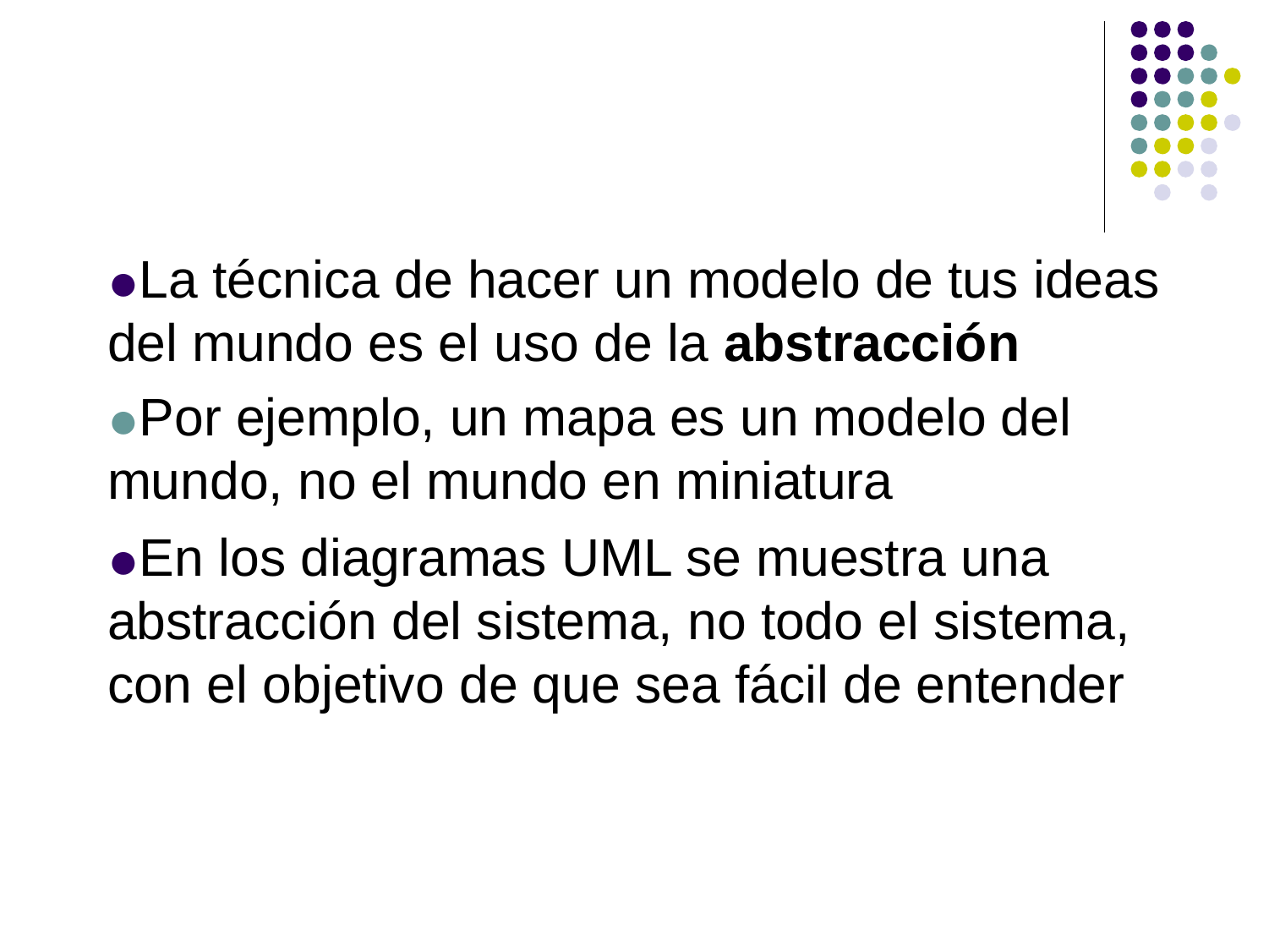

La técnica de hacer un modelo de tus ideas del mundo es el uso de la abstracción
Por ejemplo, un mapa es un modelo del mundo, no el mundo en miniatura
En los diagramas UML se muestra una abstracción del sistema, no todo el sistema, con el objetivo de que sea fácil de entender